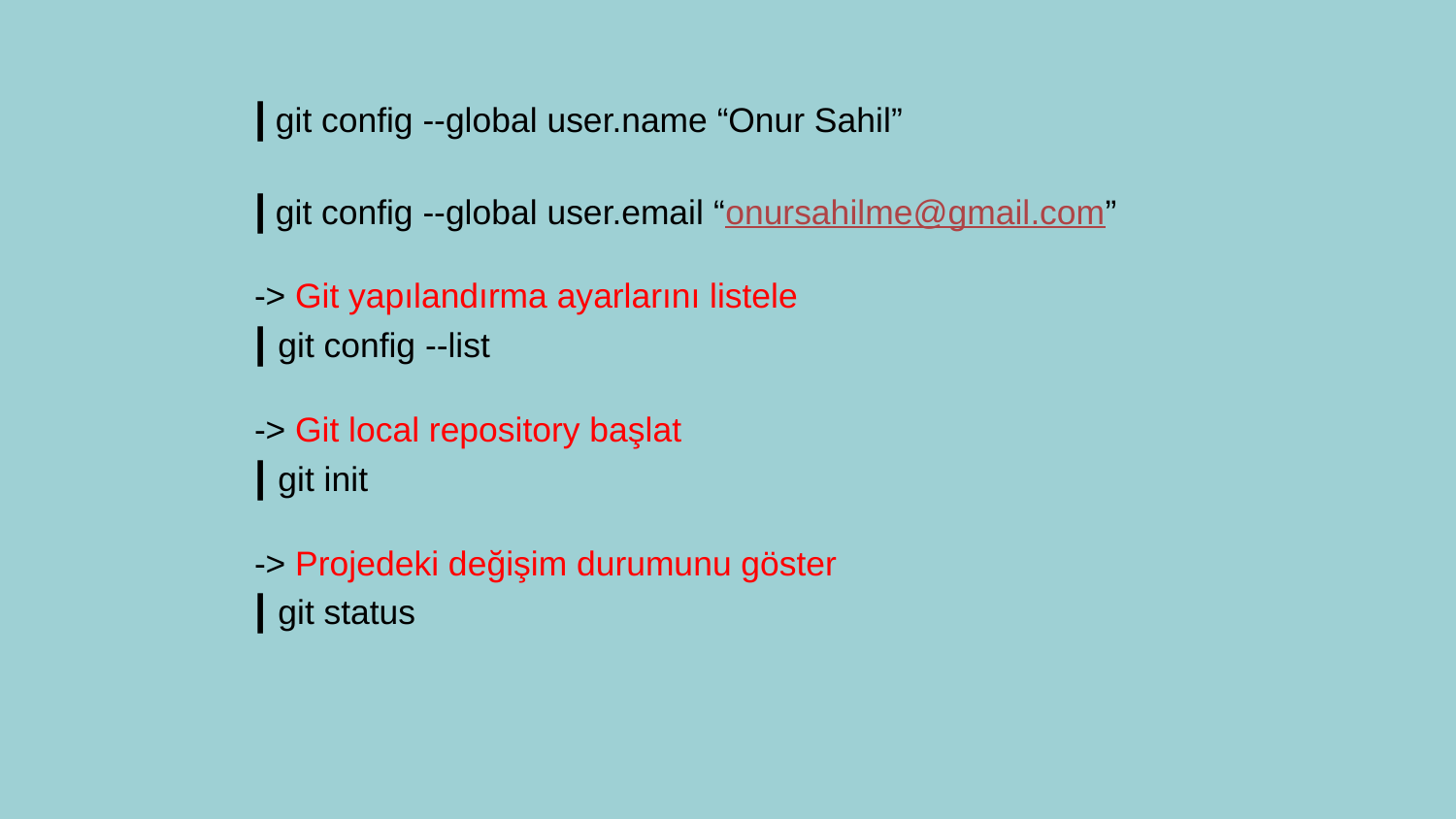

| git config --global user.name “Onur Sahil”

| git config --global user.email “onursahilme@gmail.com”

-> Git yapılandırma ayarlarını listele
| git config --list

-> Git local repository başlat
| git init

-> Projedeki değişim durumunu göster
| git status